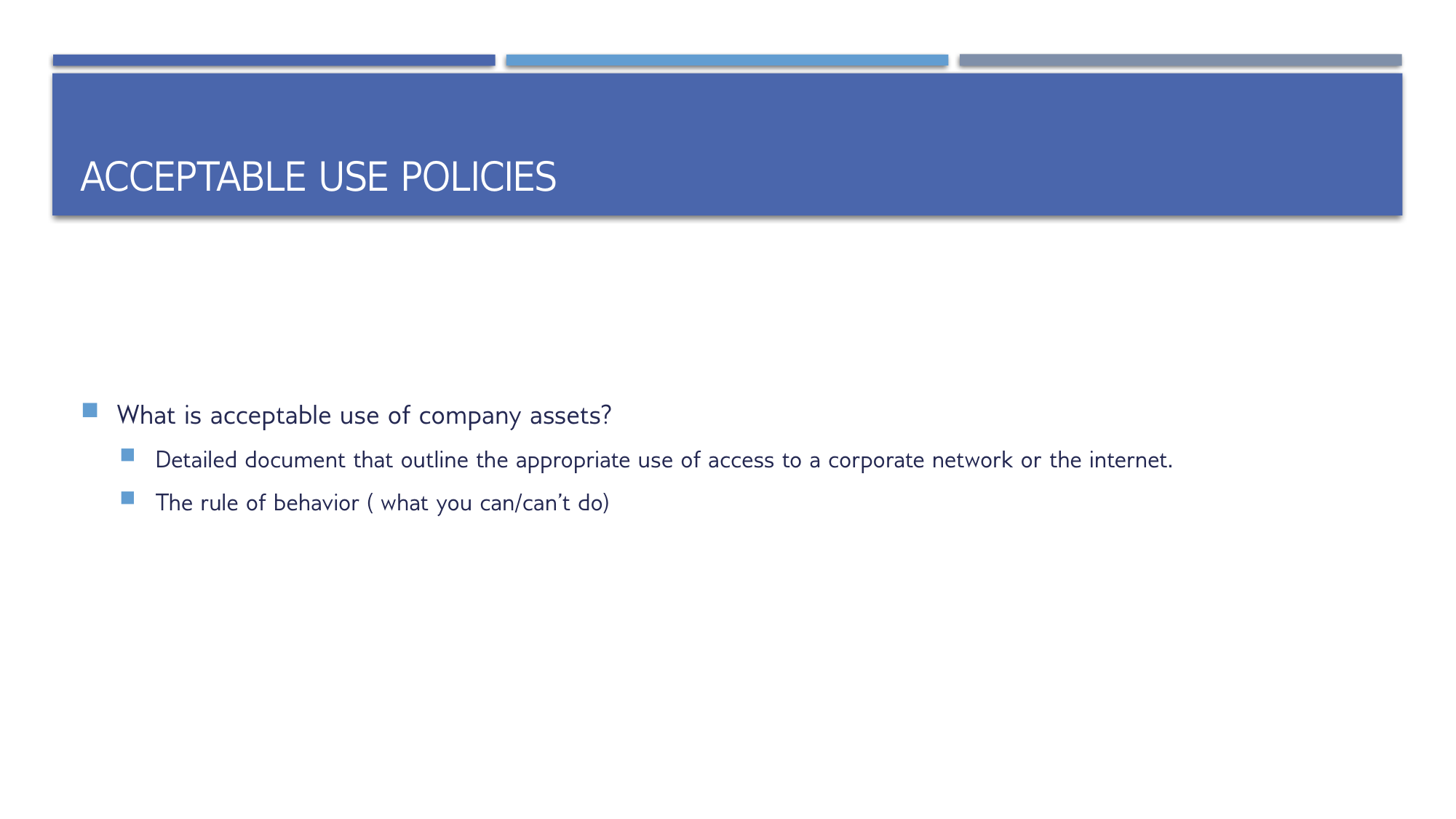

# Acceptable use policies
What is acceptable use of company assets?
Detailed document that outline the appropriate use of access to a corporate network or the internet.
The rule of behavior ( what you can/can’t do)